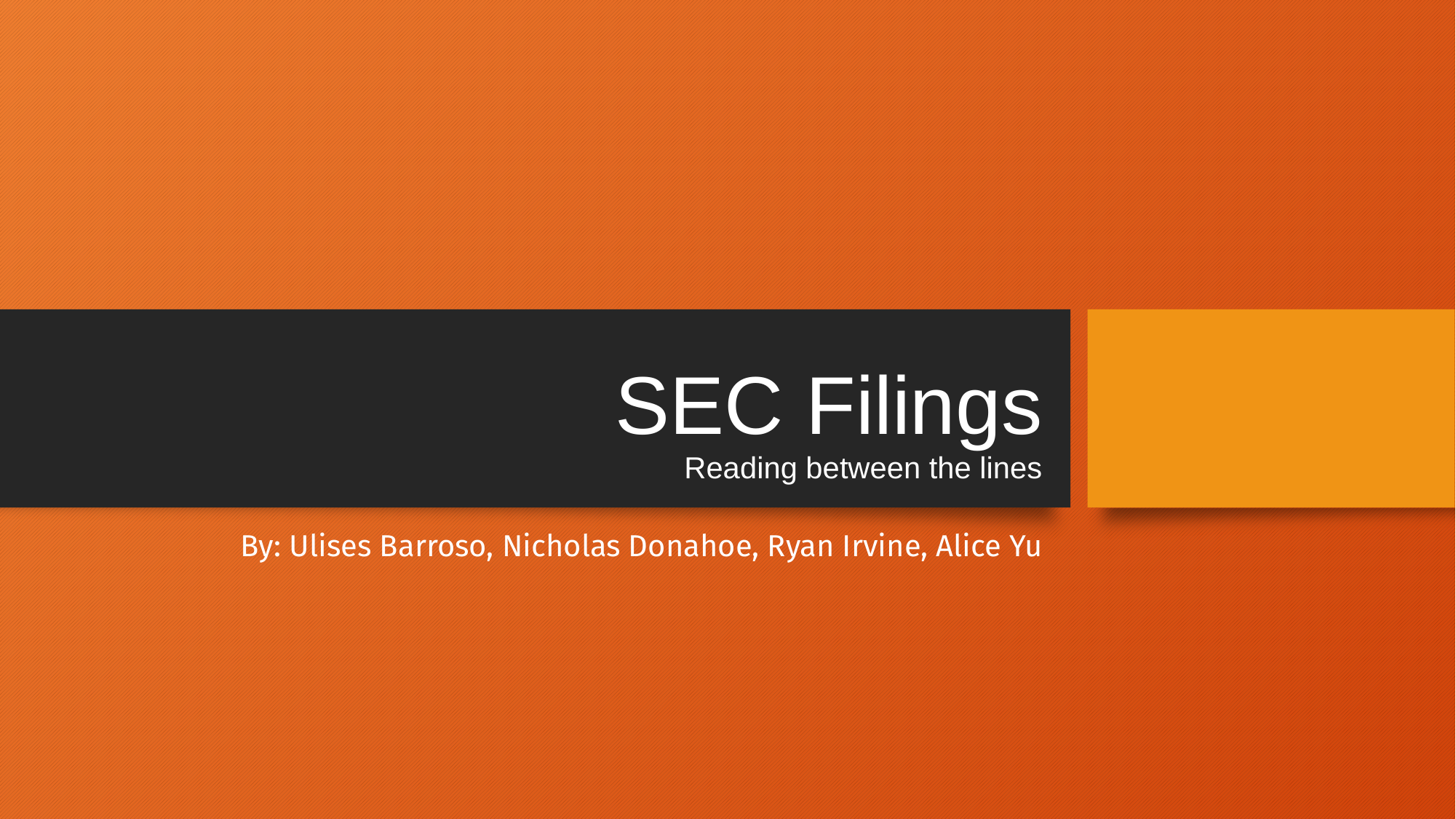

# SEC Filings Reading between the lines
By: Ulises Barroso, Nicholas Donahoe, Ryan Irvine, Alice Yu